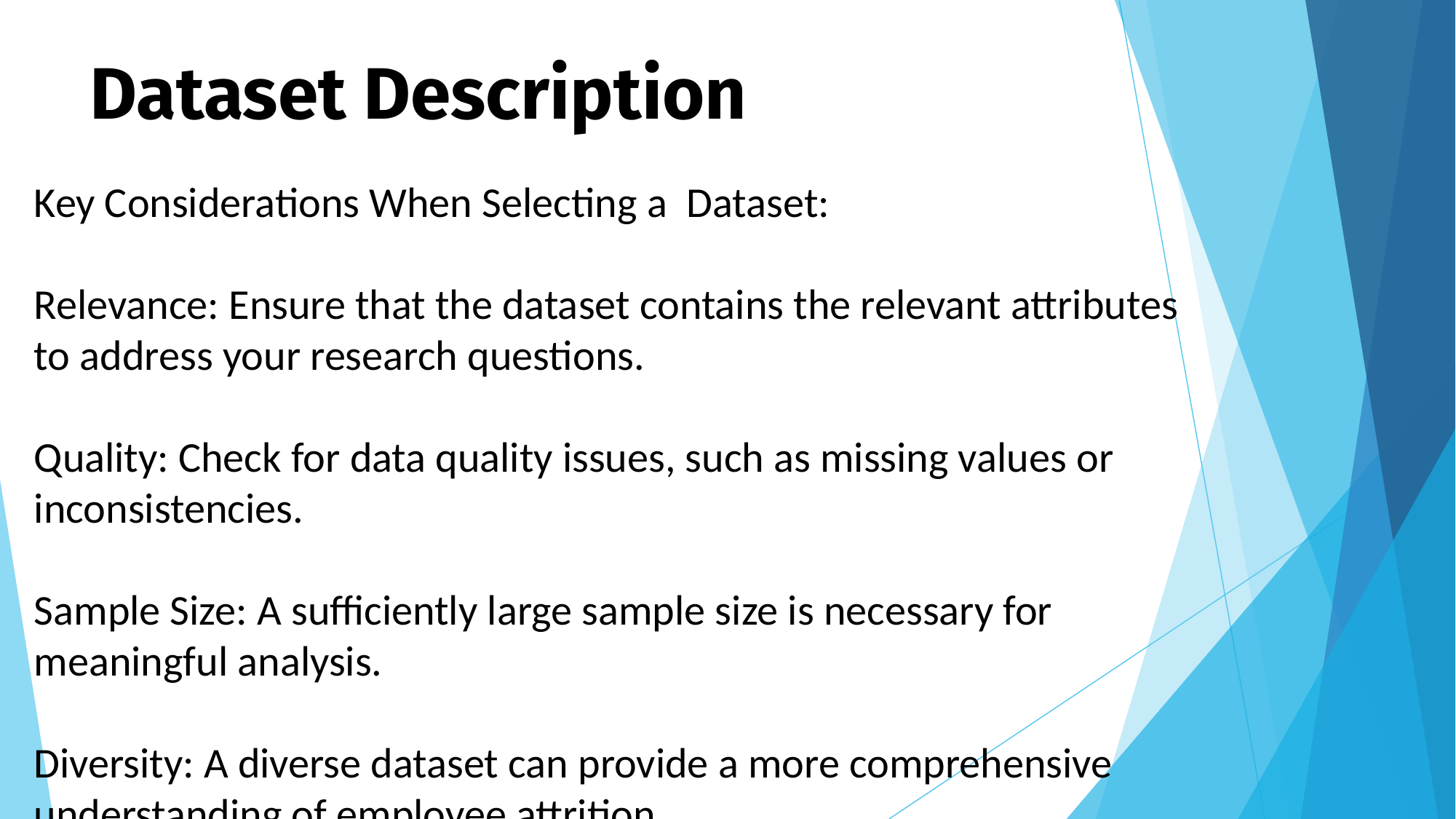

# Dataset Description

Key Considerations When Selecting a  Dataset:

Relevance: Ensure that the dataset contains the relevant attributes to address your research questions.

Quality: Check for data quality issues, such as missing values or inconsistencies.

Sample Size: A sufficiently large sample size is necessary for meaningful analysis.

Diversity: A diverse dataset can provide a more comprehensive understanding of employee attrition.